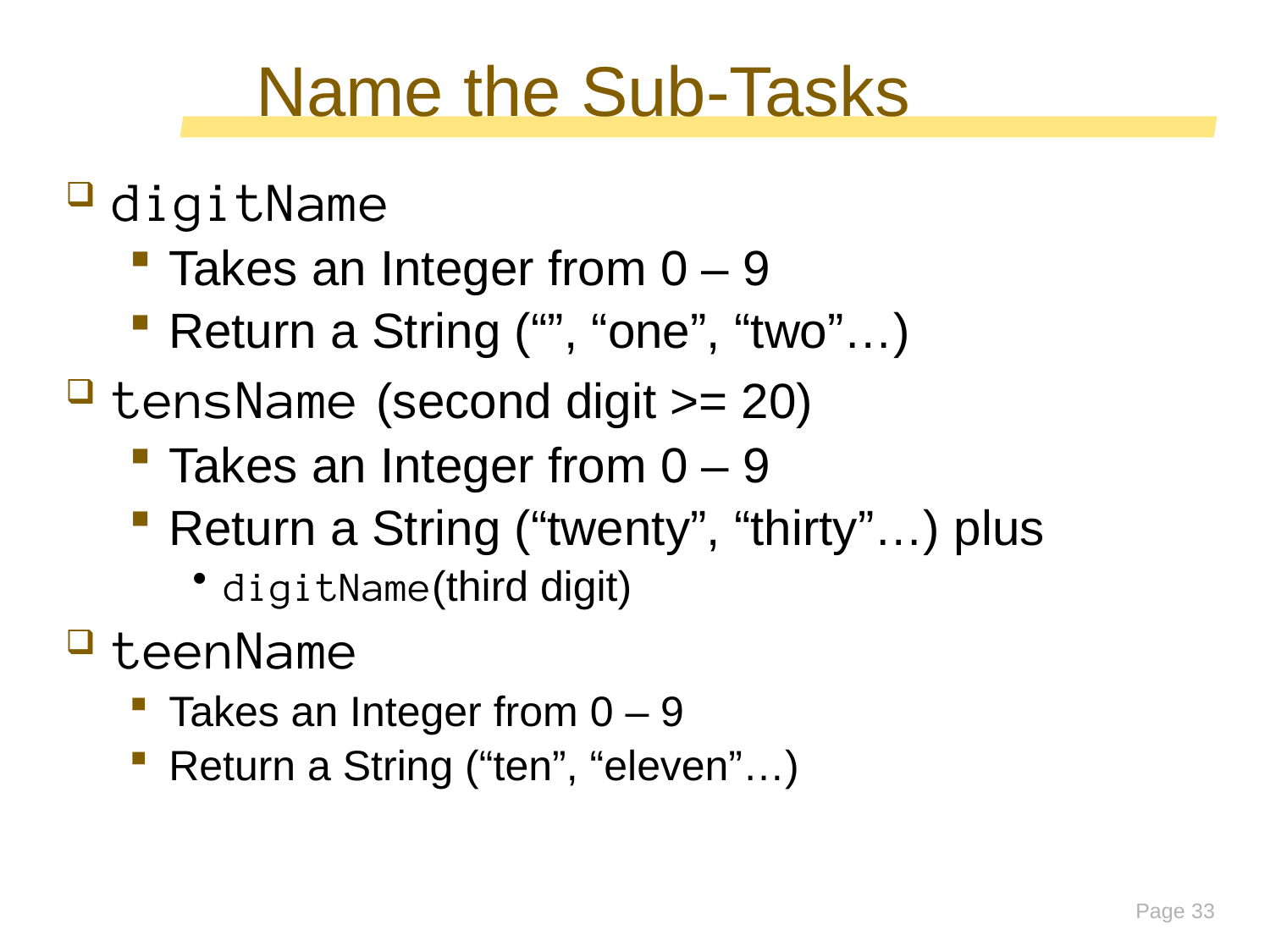

# Name the Sub-Tasks
digitName
Takes an Integer from 0 – 9
Return a String (“”, “one”, “two”…)
tensName (second digit >= 20)
Takes an Integer from 0 – 9
Return a String (“twenty”, “thirty”…) plus
digitName(third digit)
teenName
Takes an Integer from 0 – 9
Return a String (“ten”, “eleven”…)

Page 33